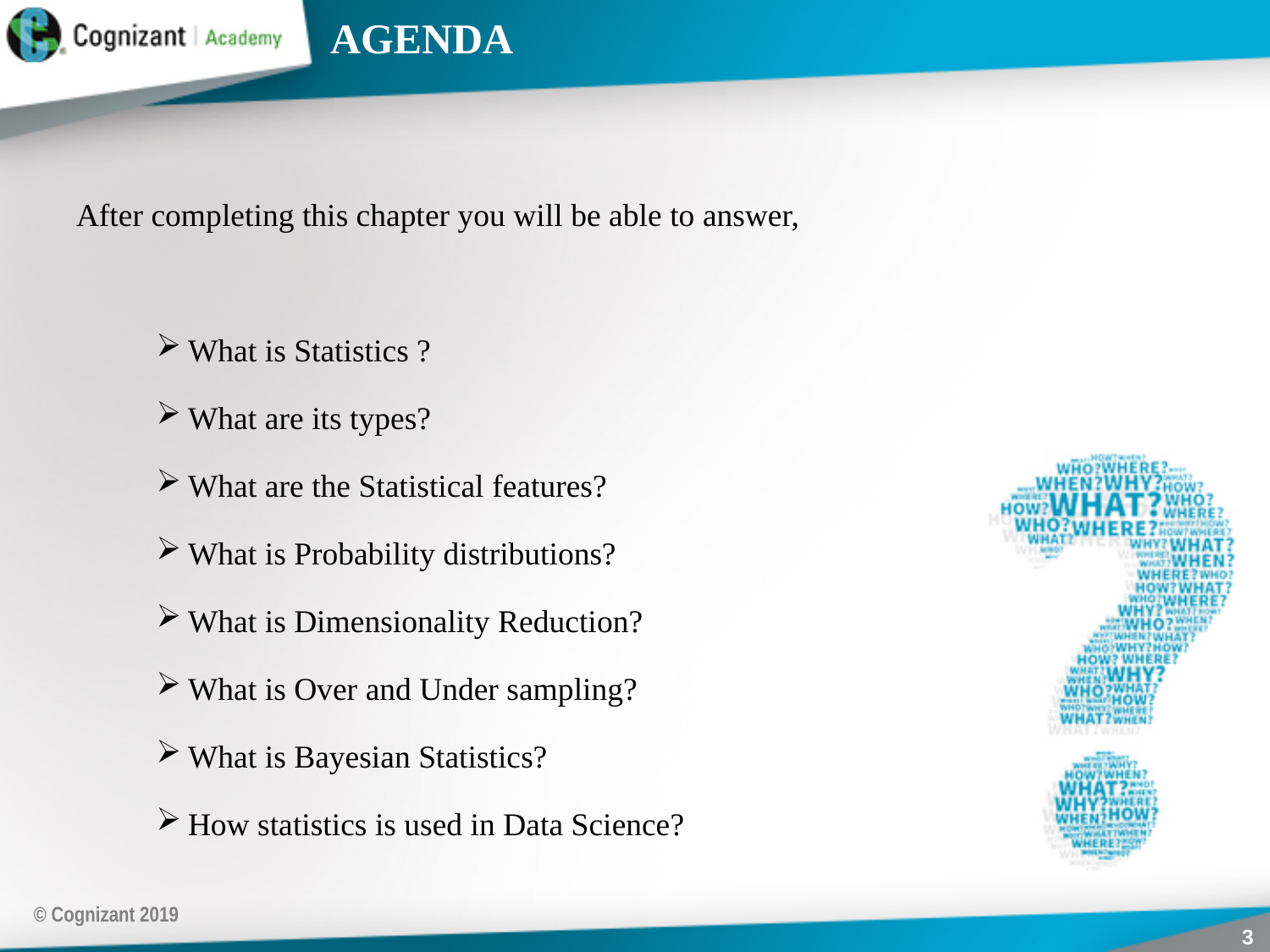

# AGENDA
After completing this chapter you will be able to answer,

What is Statistics ?
What are its types?
What are the Statistical features?
What is Probability distributions?
What is Dimensionality Reduction?
What is Over and Under sampling?
What is Bayesian Statistics?
How statistics is used in Data Science?

© Cognizant 2019
3